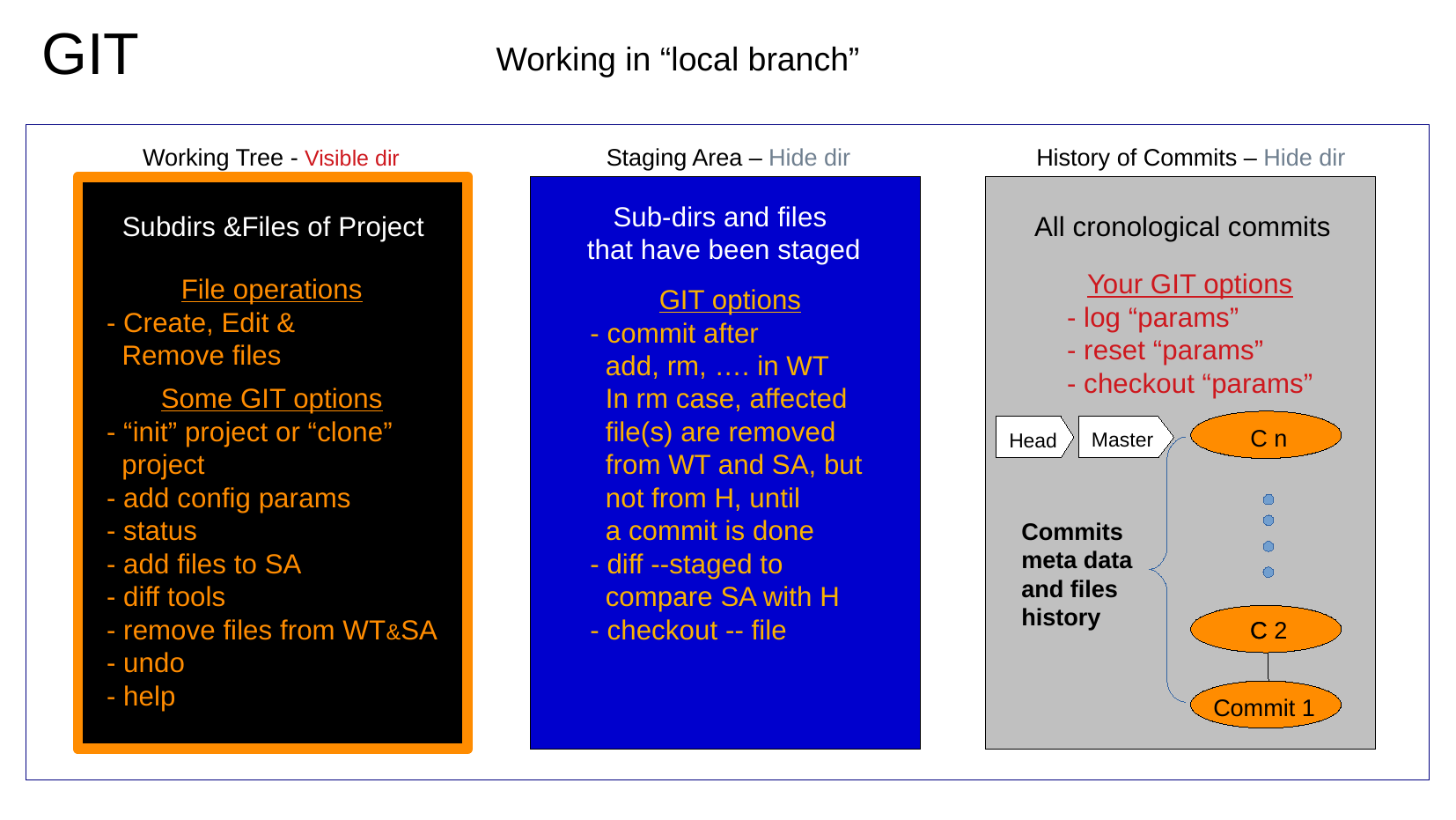

GIT
Working in “local branch”

Working Tree - Visible dir
Staging Area – Hide dir
History of Commits – Hide dir

Sub-dirs and files
that have been staged
Subdirs &Files of Project
All cronological commits
Your GIT options
- log “params”
- reset “params”
- checkout “params”
File operations
- Create, Edit &
  Remove files
Some GIT options
- “init” project or “clone”
  project
- add config params
- status
- add files to SA
- diff tools
- remove files from WT&SA
- undo
- help
GIT options
- commit after
  add, rm, …. in WT
  In rm case, affected
  file(s) are removed
  from WT and SA, but
  not from H, until
  a commit is done
- diff --staged to
  compare SA with H
- checkout -- file

C n

Master
Head

Commits
meta data
and files
history

C
C 2

Commit 1